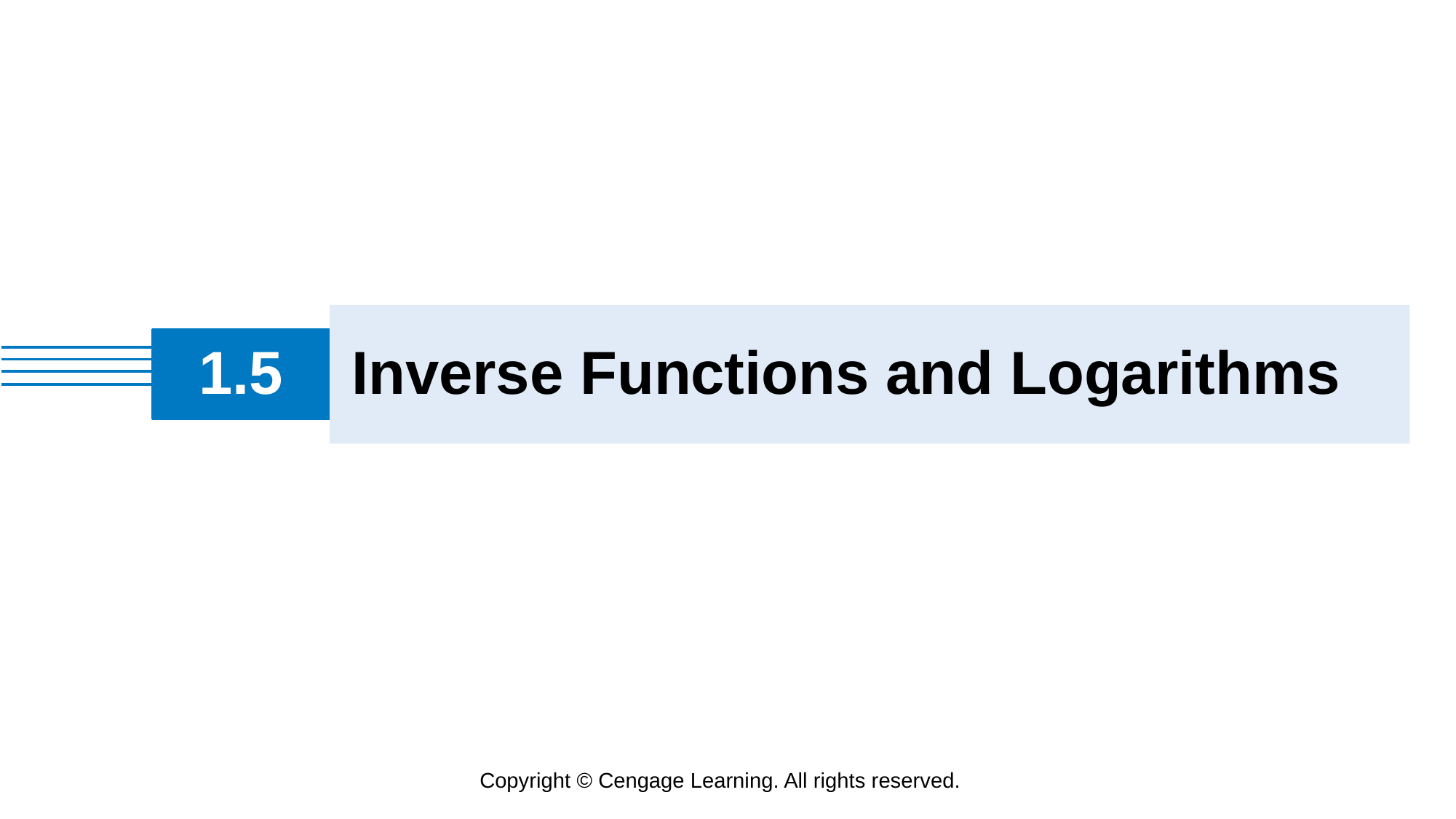

Inverse Functions and Logarithms
# 1.5
Copyright © Cengage Learning. All rights reserved.